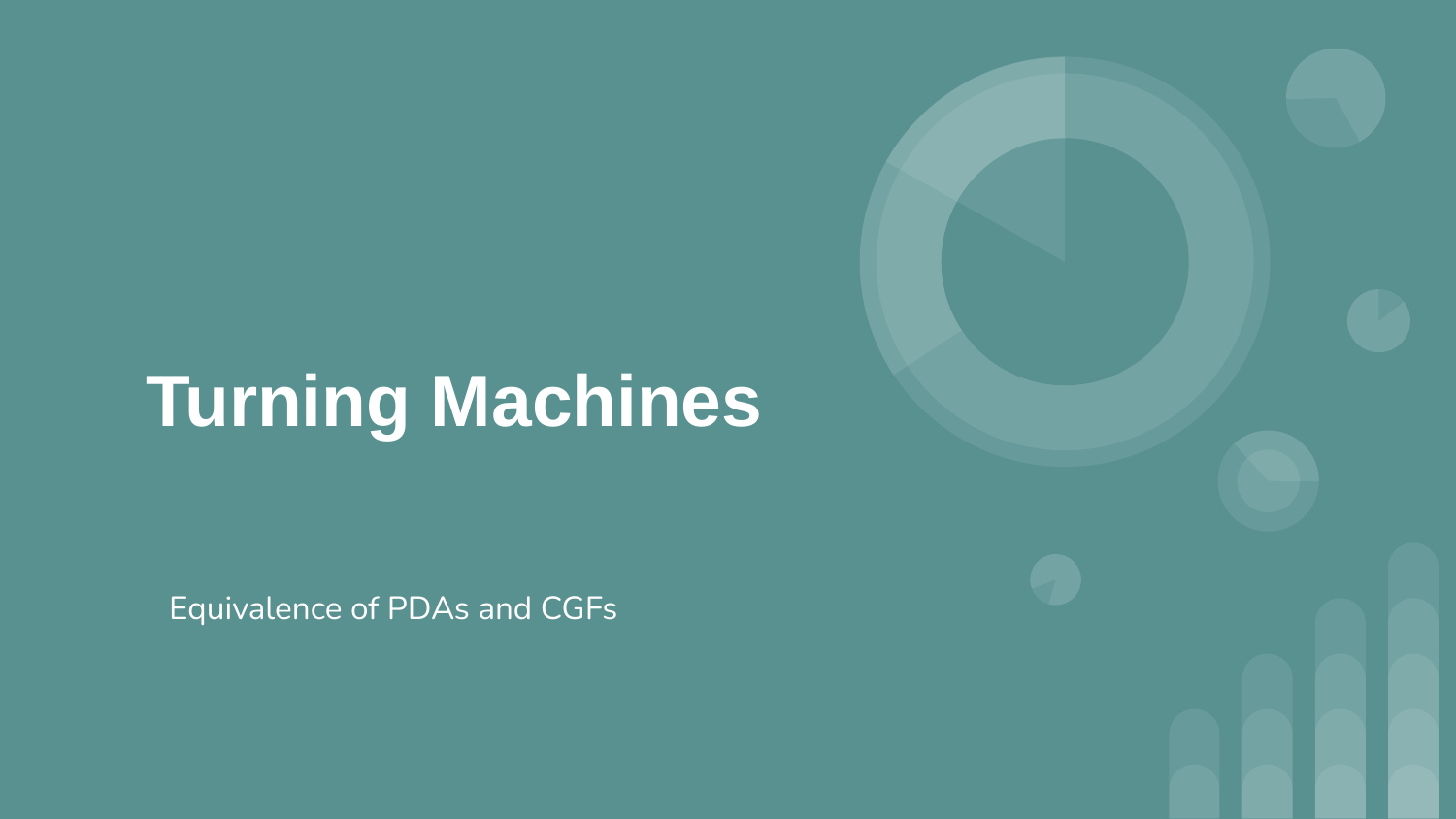

# Turning Machines
Equivalence of PDAs and CGFs